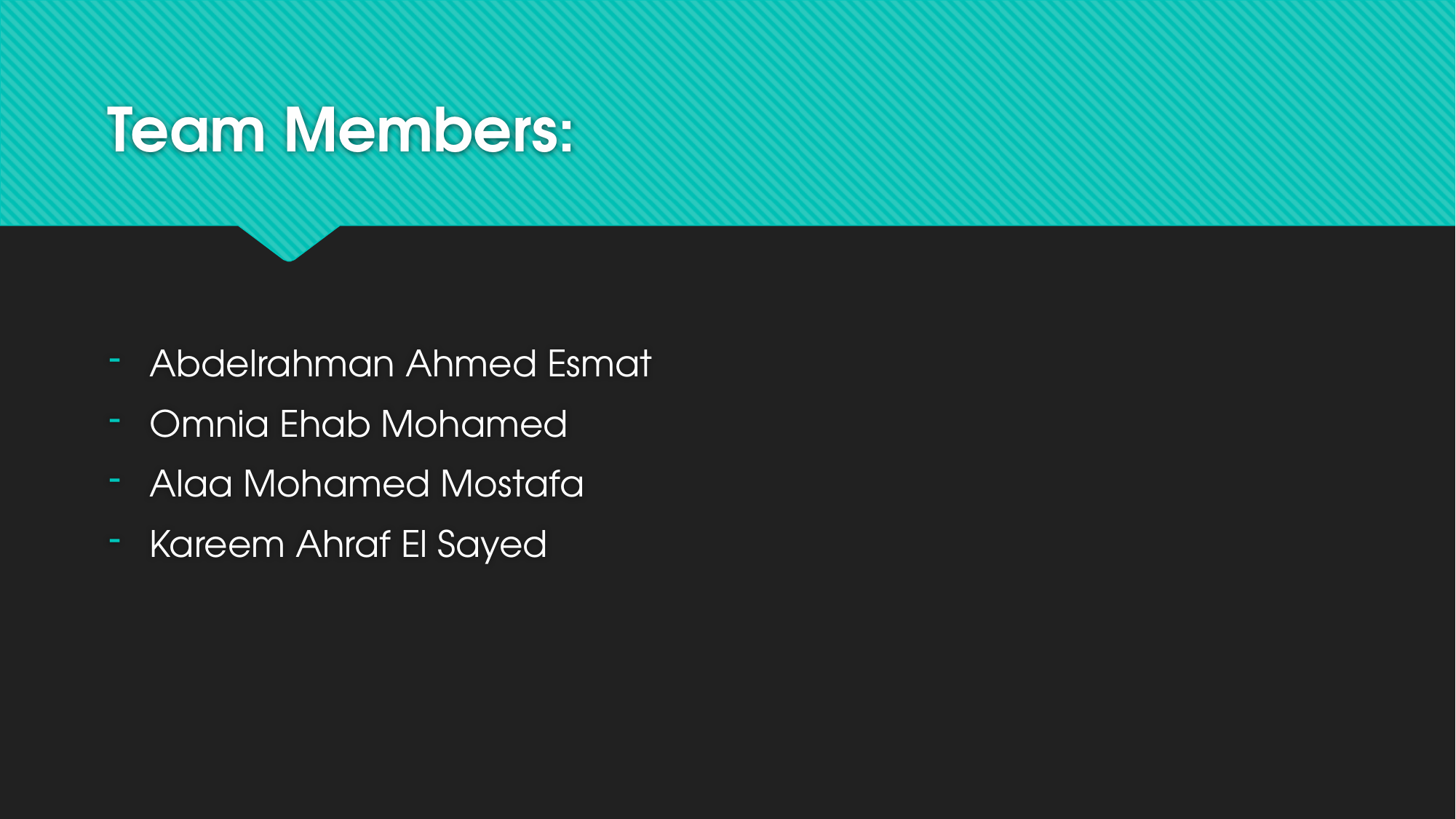

# Team Members:
Abdelrahman Ahmed Esmat
Omnia Ehab Mohamed
Alaa Mohamed Mostafa
Kareem Ahraf El Sayed